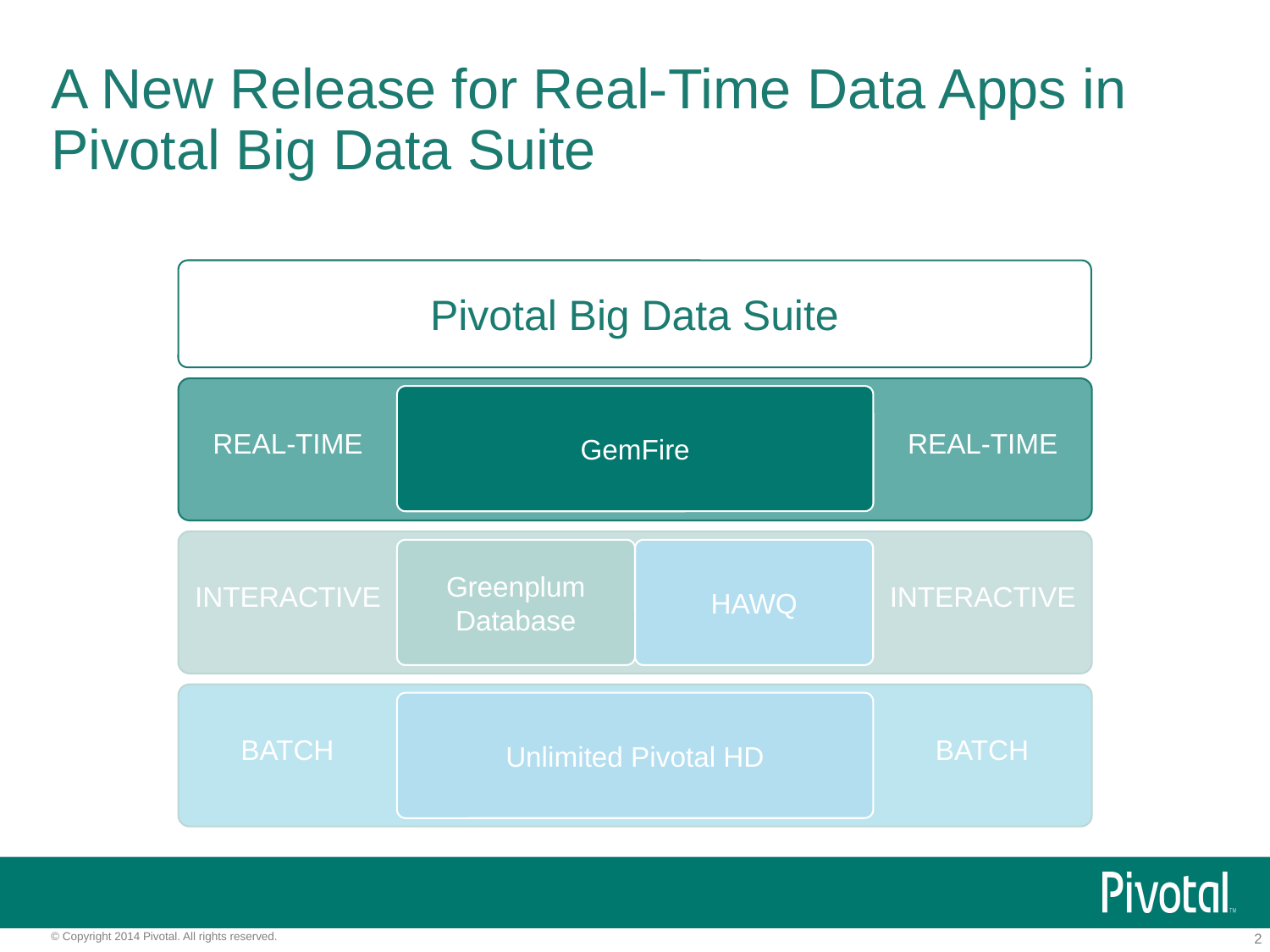

# A New Release for Real-Time Data Apps in Pivotal Big Data Suite
Pivotal Big Data Suite

GemFire
REAL-TIME
REAL-TIME

Greenplum Database
HAWQ
INTERACTIVE
INTERACTIVE

Unlimited Pivotal HD
BATCH
BATCH